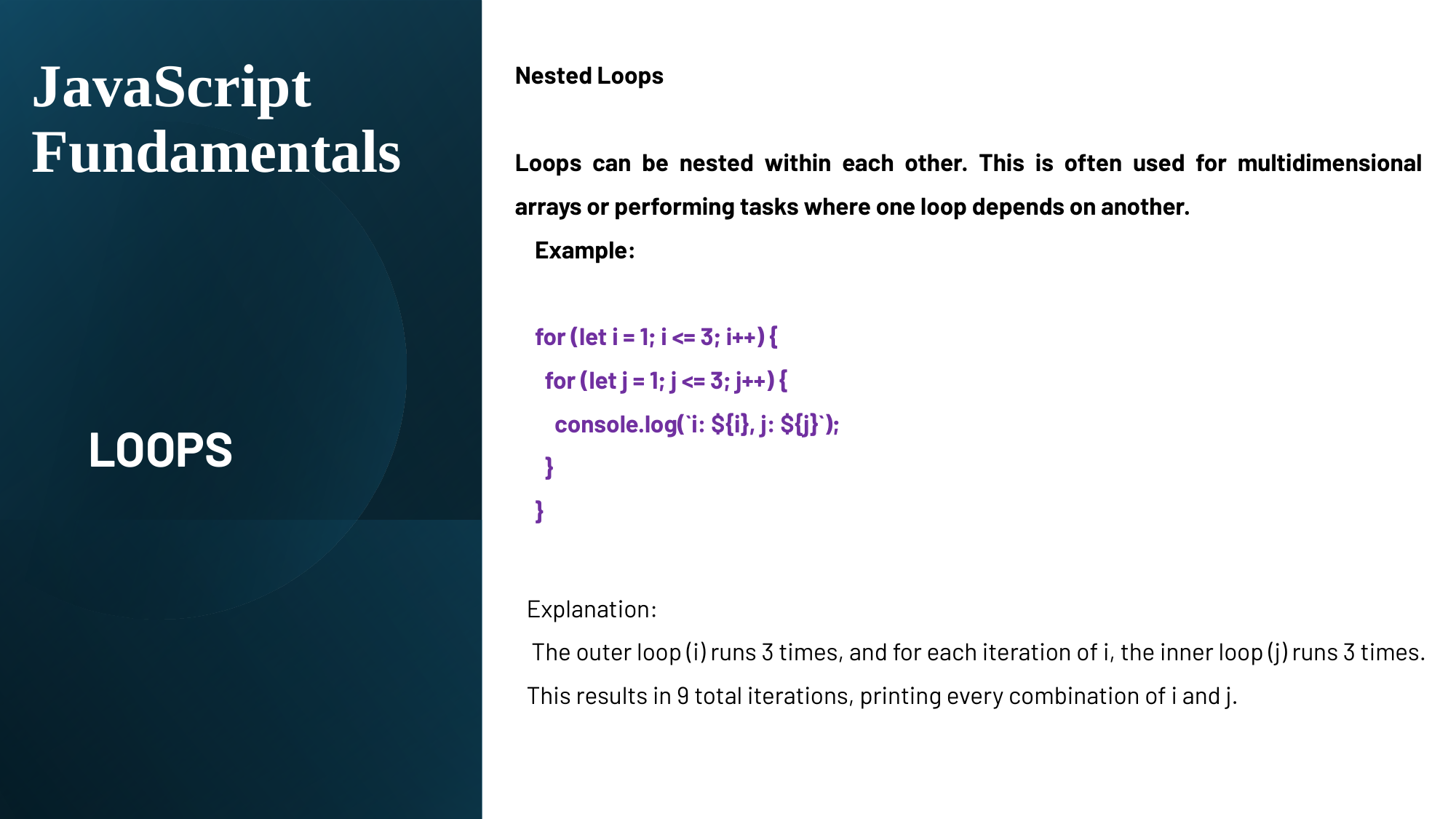

# JavaScript Fundamentals
Nested Loops

Loops can be nested within each other. This is often used for multidimensional arrays or performing tasks where one loop depends on another.
    Example:

    for (let i = 1; i <= 3; i++) {
      for (let j = 1; j <= 3; j++) {
        console.log(`i: ${i}, j: ${j}`);
      }
    }

LOOPS

Explanation:
 The outer loop (i) runs 3 times, and for each iteration of i, the inner loop (j) runs 3 times.
This results in 9 total iterations, printing every combination of i and j.